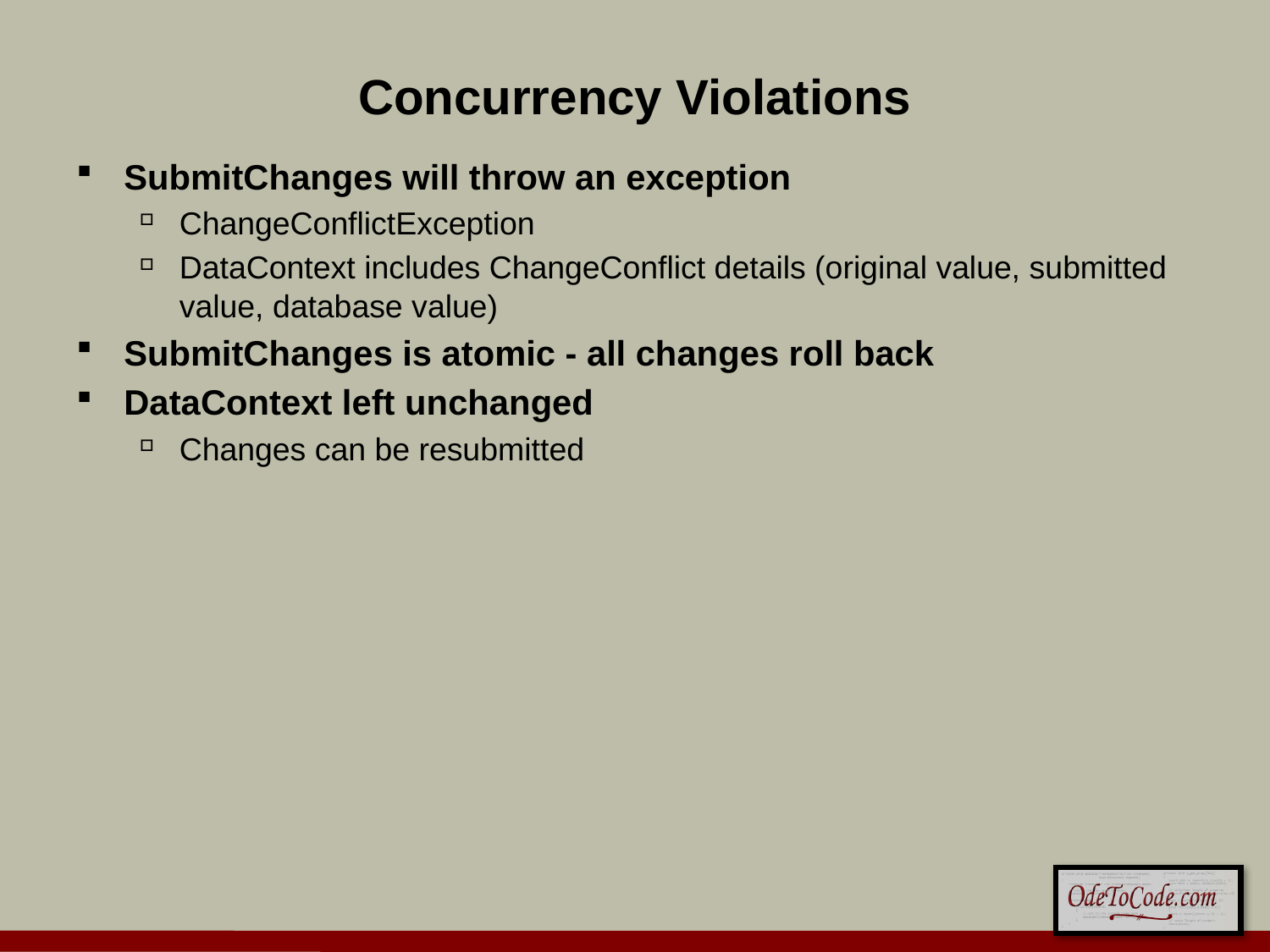

# Concurrency Violations
SubmitChanges will throw an exception
ChangeConflictException
DataContext includes ChangeConflict details (original value, submitted value, database value)
SubmitChanges is atomic - all changes roll back
DataContext left unchanged
Changes can be resubmitted